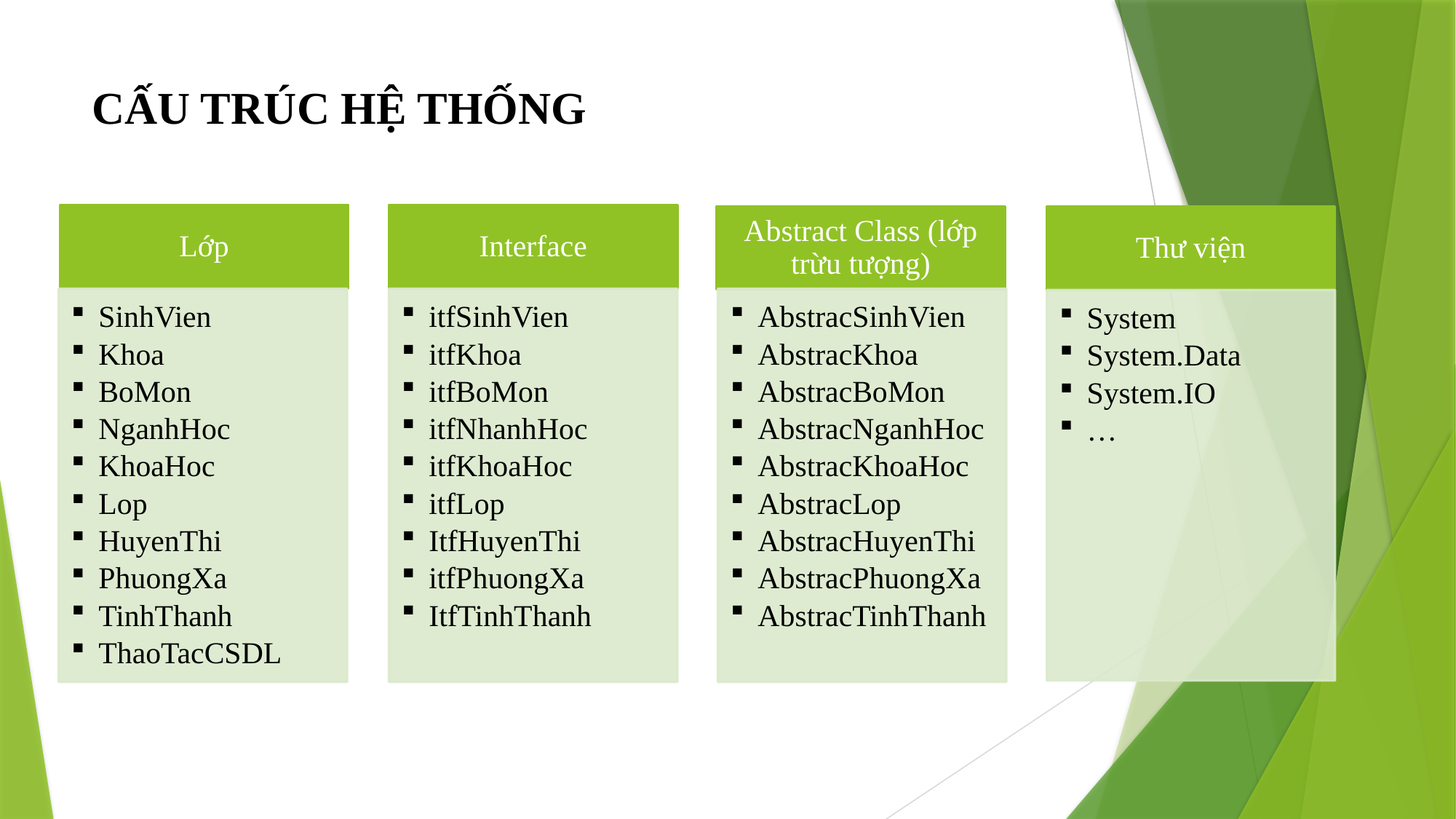

# CẤU TRÚC HỆ THỐNG
Lớp
SinhVien
Khoa
BoMon
NganhHoc
KhoaHoc
Lop
HuyenThi
PhuongXa
TinhThanh
ThaoTacCSDL
Interface
itfSinhVien
itfKhoa
itfBoMon
itfNhanhHoc
itfKhoaHoc
itfLop
ItfHuyenThi
itfPhuongXa
ItfTinhThanh
Abstract Class (lớp trừu tượng)
AbstracSinhVien
AbstracKhoa
AbstracBoMon
AbstracNganhHoc
AbstracKhoaHoc
AbstracLop
AbstracHuyenThi
AbstracPhuongXa
AbstracTinhThanh
Thư viện
System
System.Data
System.IO
…